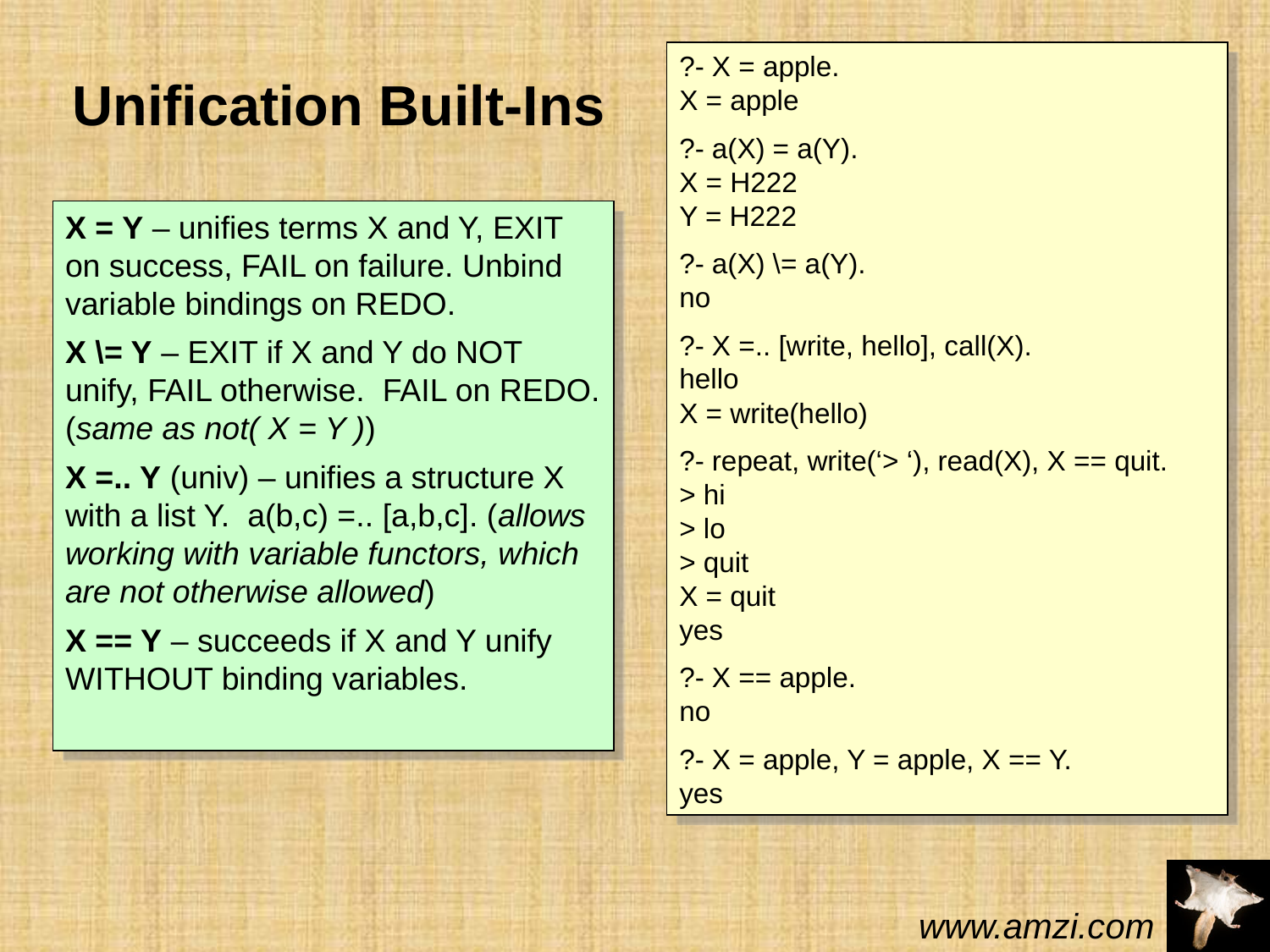

?- X = apple.
X = apple
?- a(X) = a(Y).
X = H222
Y = H222
?- a(X) \= a(Y).
no
?- X =.. [write, hello], call(X).
hello
X = write(hello)
?- repeat, write(‘> ‘), read(X), X == quit.
> hi
> lo
> quit
X = quit
yes
?- X == apple.
no
?- X = apple, Y = apple, X == Y.
yes
Unification Built-Ins
X = Y – unifies terms X and Y, EXIT on success, FAIL on failure. Unbind variable bindings on REDO.
X \= Y – EXIT if X and Y do NOT unify, FAIL otherwise.  FAIL on REDO. (same as not( X = Y ))
X =.. Y (univ) – unifies a structure X with a list Y.  a(b,c) =.. [a,b,c]. (allows working with variable functors, which are not otherwise allowed)
X == Y – succeeds if X and Y unify WITHOUT binding variables.